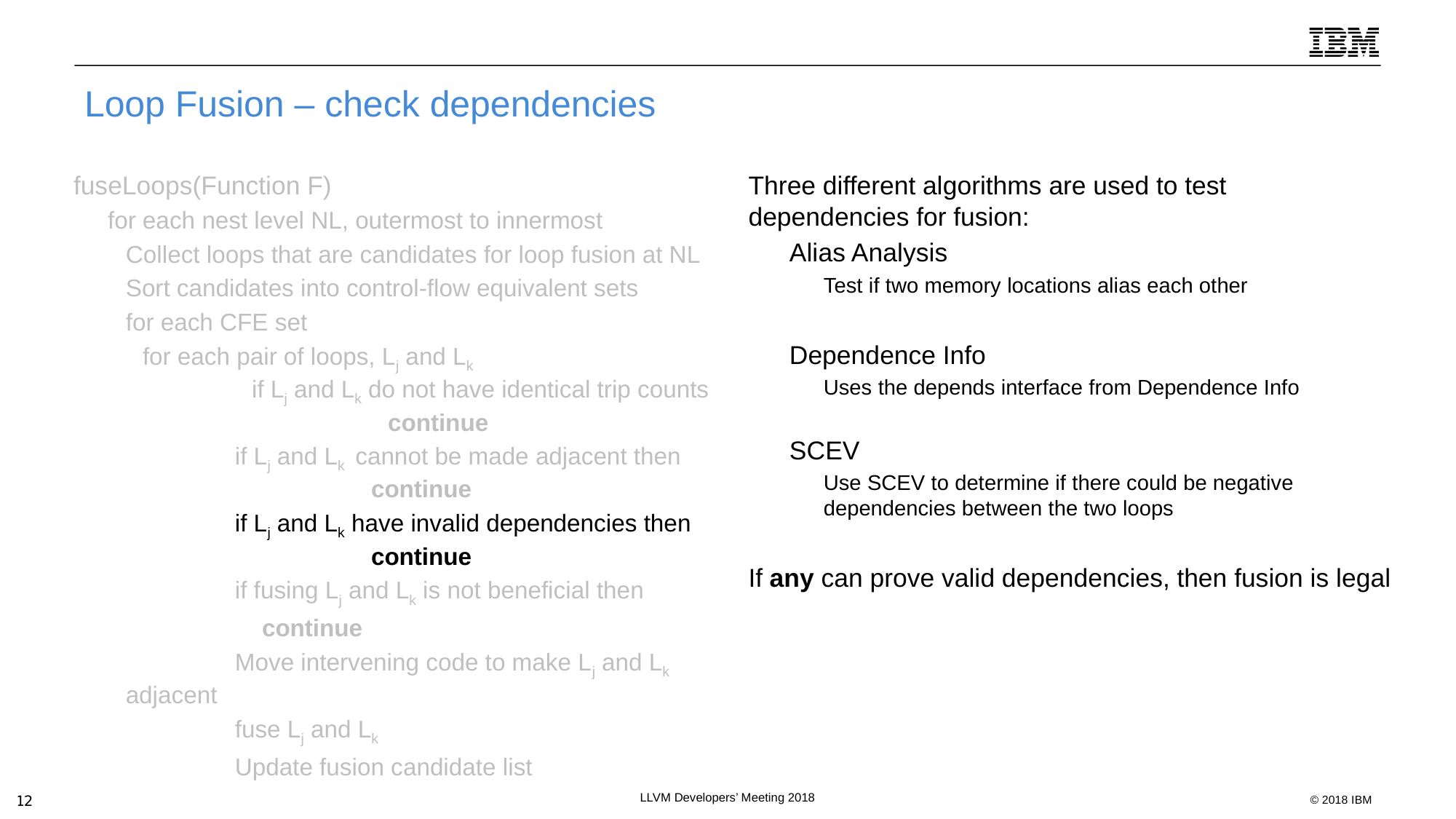

# Loop Fusion – check dependencies
fuseLoops(Function F)
for each nest level NL, outermost to innermost
Collect loops that are candidates for loop fusion at NL
Sort candidates into control-flow equivalent sets
for each CFE set
for each pair of loops, Lj and Lk  
	if Lj and Lk do not have identical trip counts 		    continue
	if Lj and Lk  cannot be made adjacent then 		    continue
	if Lj and Lk have invalid dependencies then 	  	    continue
	if fusing Lj and Lk is not beneficial then
	    continue
	Move intervening code to make Lj and Lk adjacent
	fuse Lj and Lk
	Update fusion candidate list
Three different algorithms are used to test dependencies for fusion:
Alias Analysis
Test if two memory locations alias each other

Dependence Info
Uses the depends interface from Dependence Info

SCEV
Use SCEV to determine if there could be negative dependencies between the two loops

If any can prove valid dependencies, then fusion is legal
LLVM Developers’ Meeting 2018